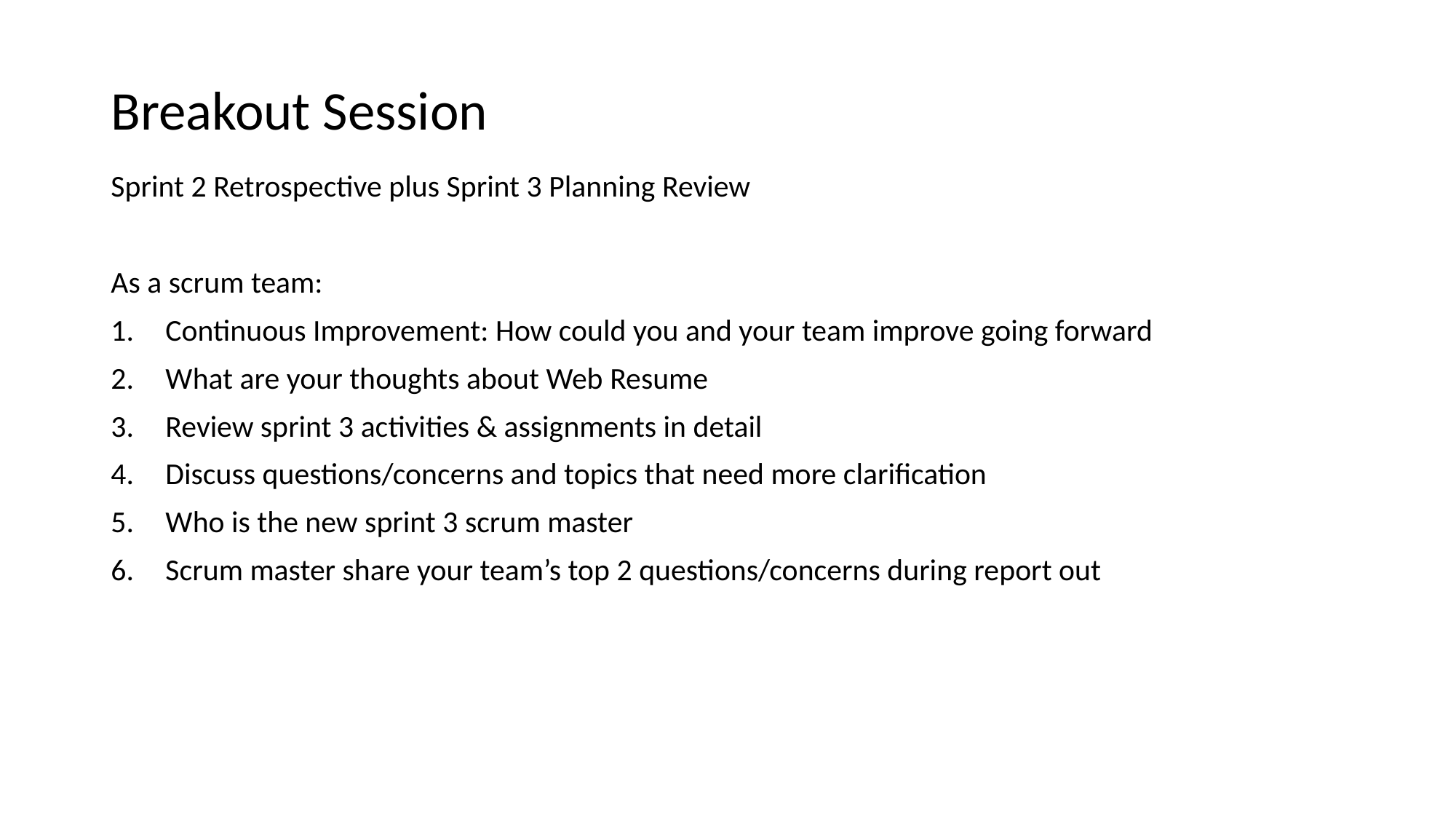

# Breakout Session
Sprint 2 Retrospective plus Sprint 3 Planning Review

As a scrum team:
Continuous Improvement: How could you and your team improve going forward
What are your thoughts about Web Resume
Review sprint 3 activities & assignments in detail
Discuss questions/concerns and topics that need more clarification
Who is the new sprint 3 scrum master
Scrum master share your team’s top 2 questions/concerns during report out